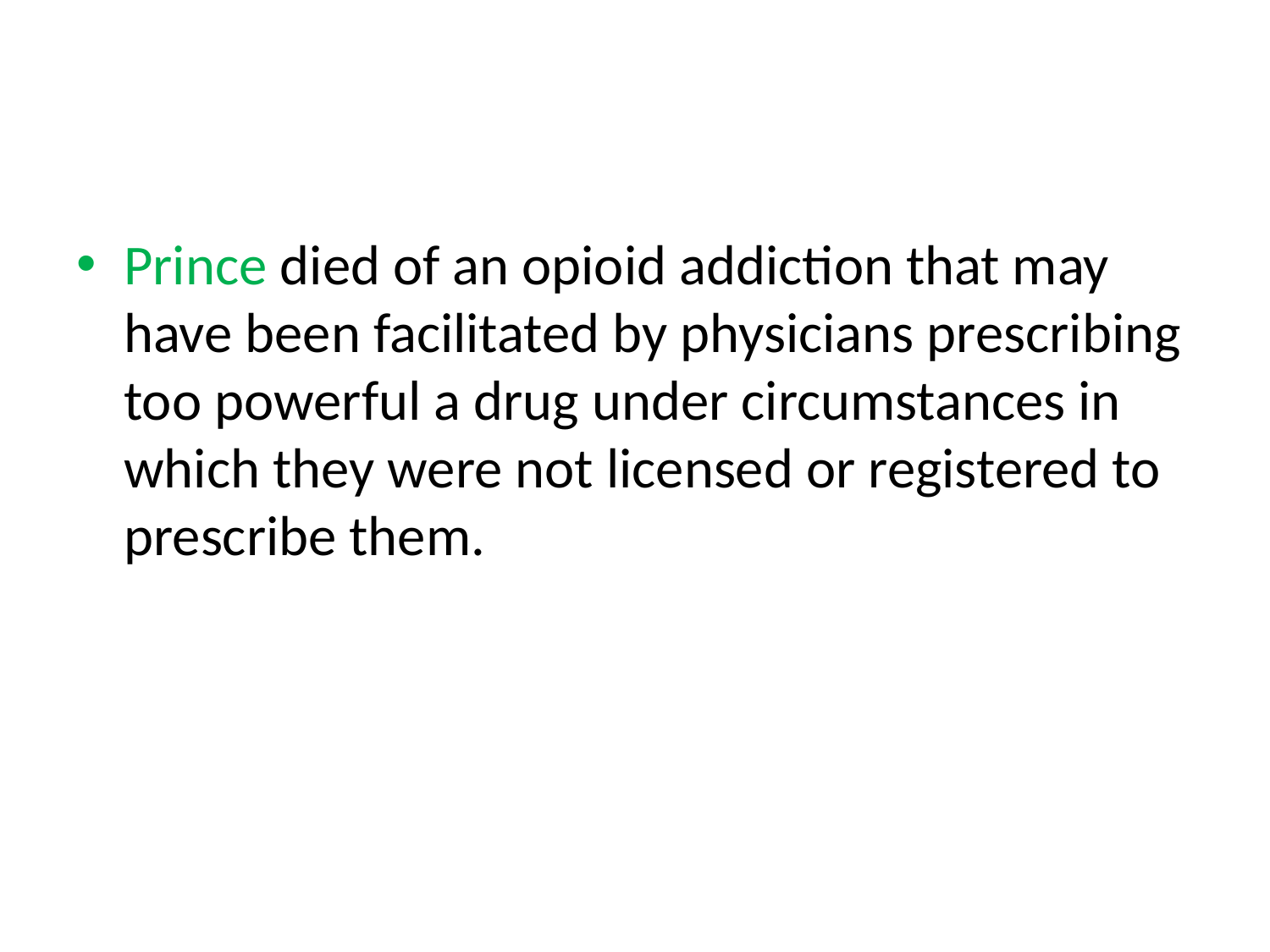

Prince died of an opioid addiction that may have been facilitated by physicians prescribing too powerful a drug under circumstances in which they were not licensed or registered to prescribe them.